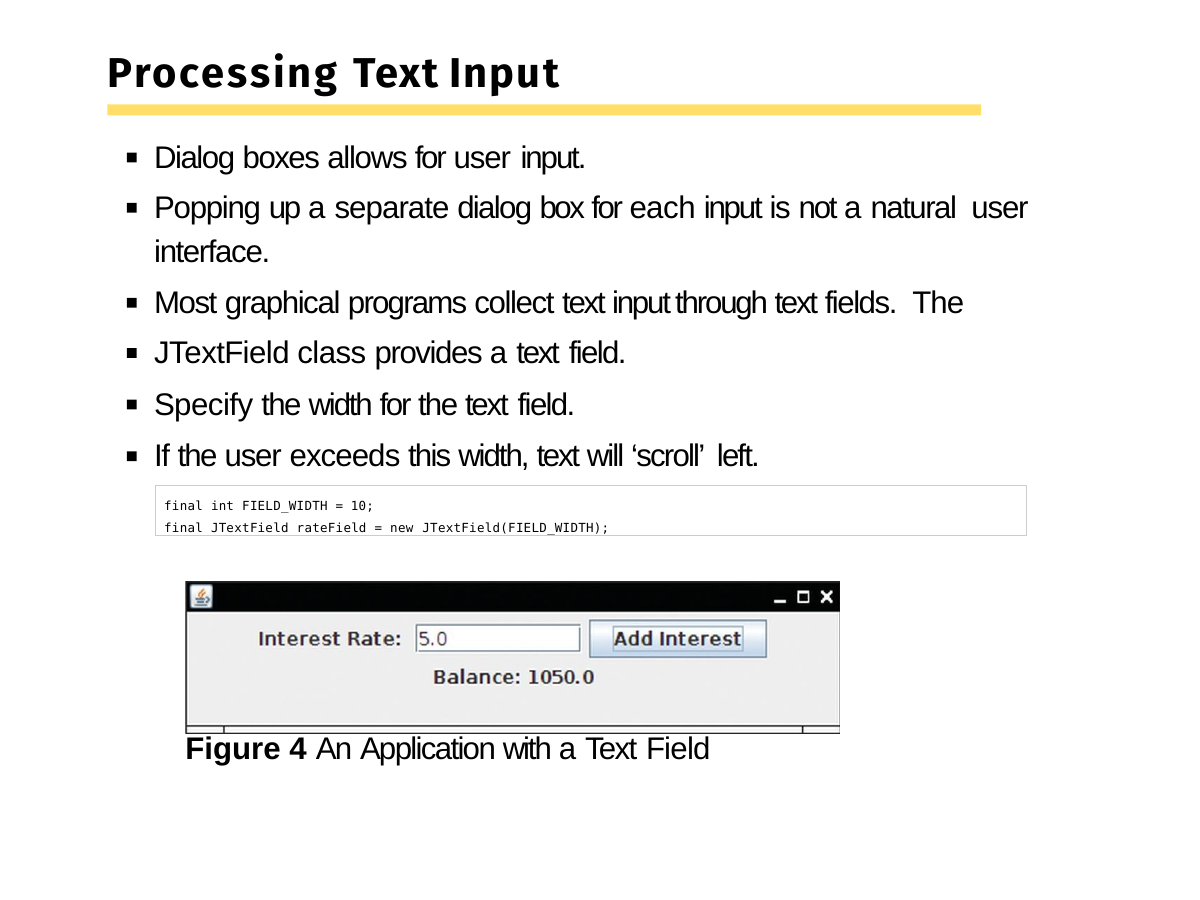

# Processing Text Input
Dialog boxes allows for user input.
Popping up a separate dialog box for each input is not a natural  user interface.
Most graphical programs collect text input through text fields.  The JTextField class provides a text field.
Specify the width for the text field.
If the user exceeds this width, text will ‘scroll’ left.

final int FIELD_WIDTH = 10;
final JTextField rateField = new JTextField(FIELD_WIDTH);

Figure 4 An Application with a Text Field